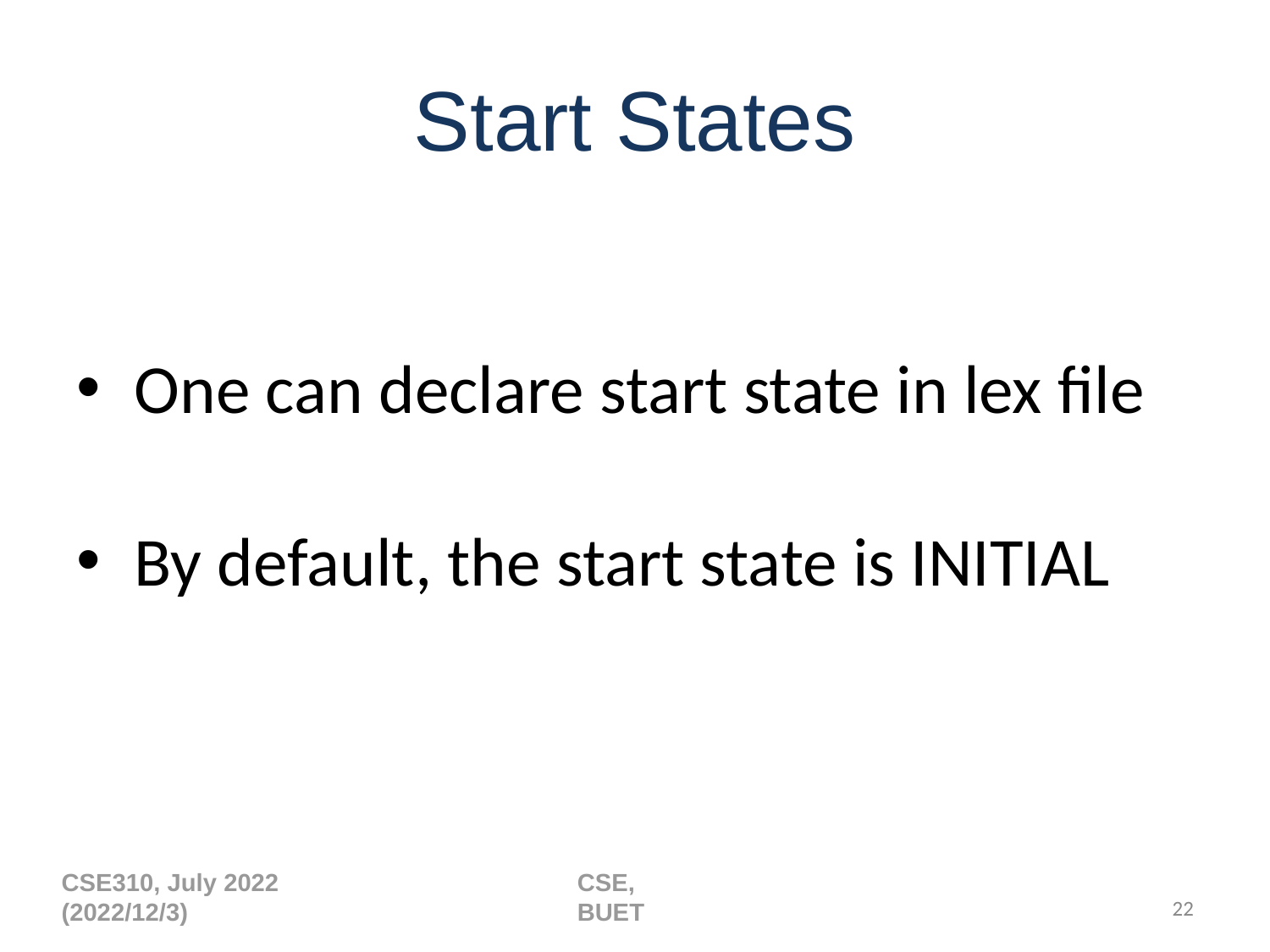

# Start States
One can declare start state in lex file

By default, the start state is INITIAL

CSE310, July 2022 (2022/12/3)
CSE, BUET
22